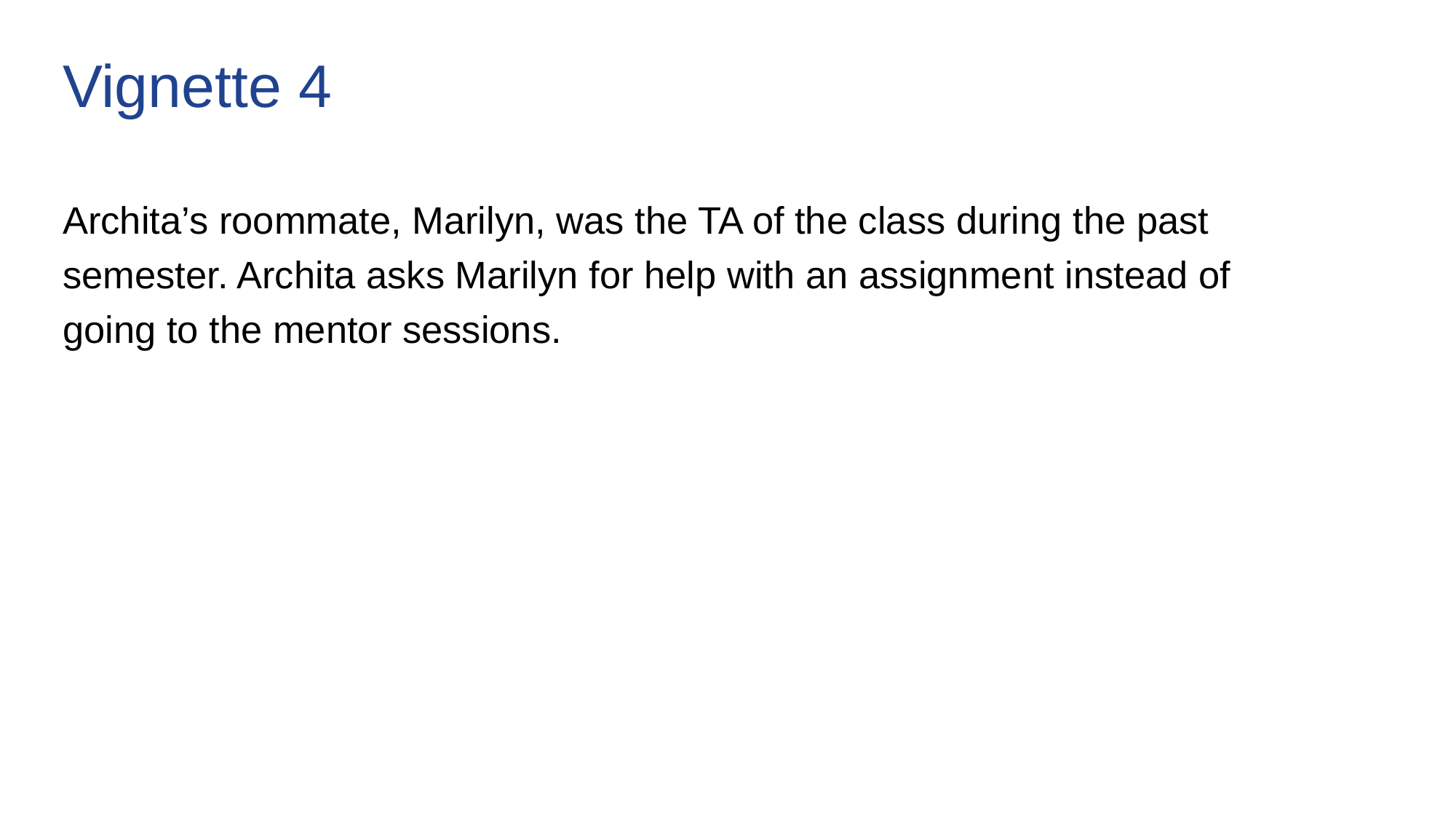

# Vignette 4
Archita’s roommate, Marilyn, was the TA of the class during the past
semester. Archita asks Marilyn for help with an assignment instead of
going to the mentor sessions.